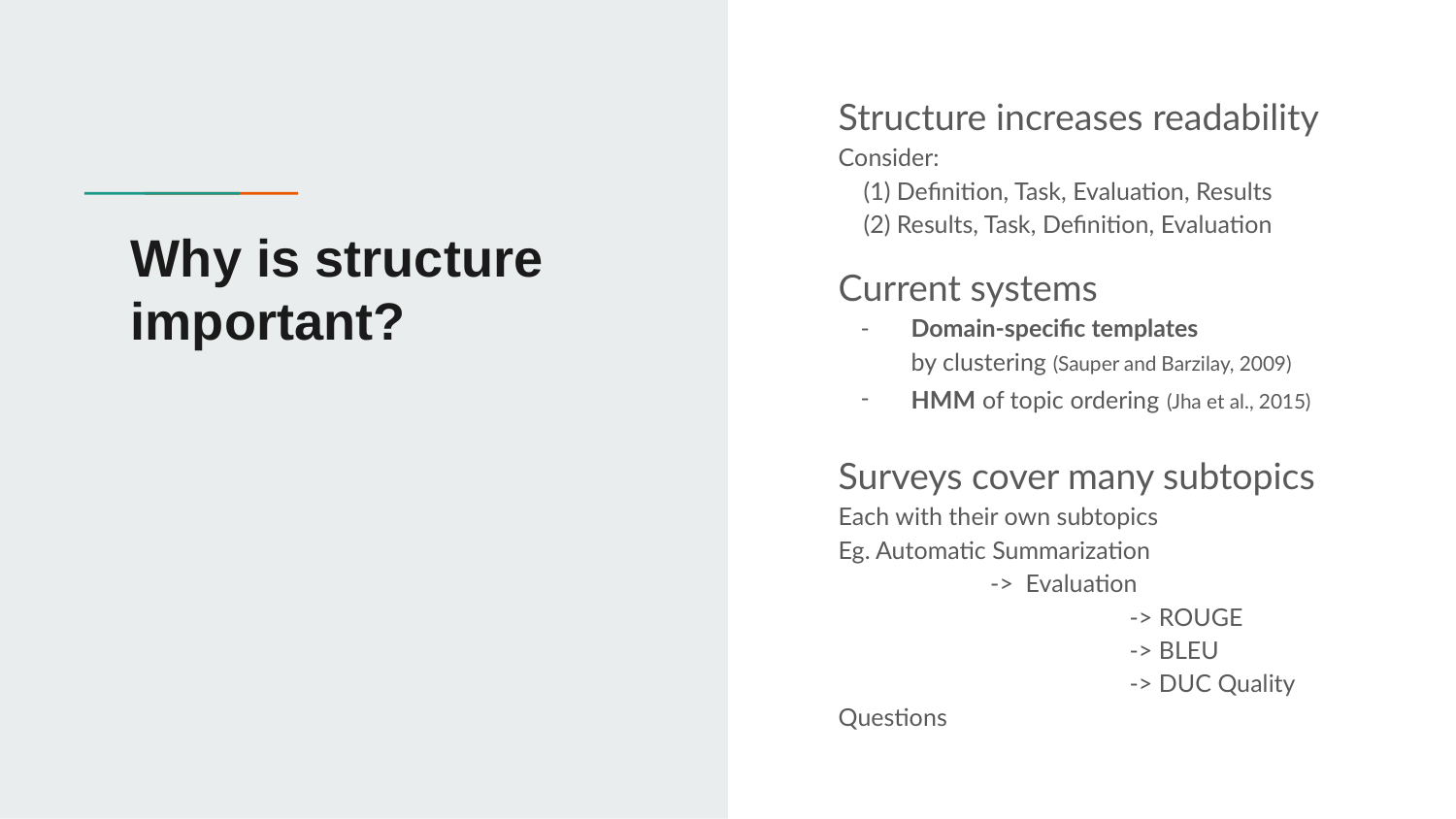

Structure increases readability
Consider:
    (1) Definition, Task, Evaluation, Results
    (2) Results, Task, Definition, Evaluation
Current systems
Domain-specific templates
by clustering (Sauper and Barzilay, 2009)
HMM of topic ordering (Jha et al., 2015)
Surveys cover many subtopics
Each with their own subtopics
Eg. Automatic Summarization
	 ->  Evaluation
		-> ROUGE
		-> BLEU
		-> DUC Quality Questions
# Why is structure important?